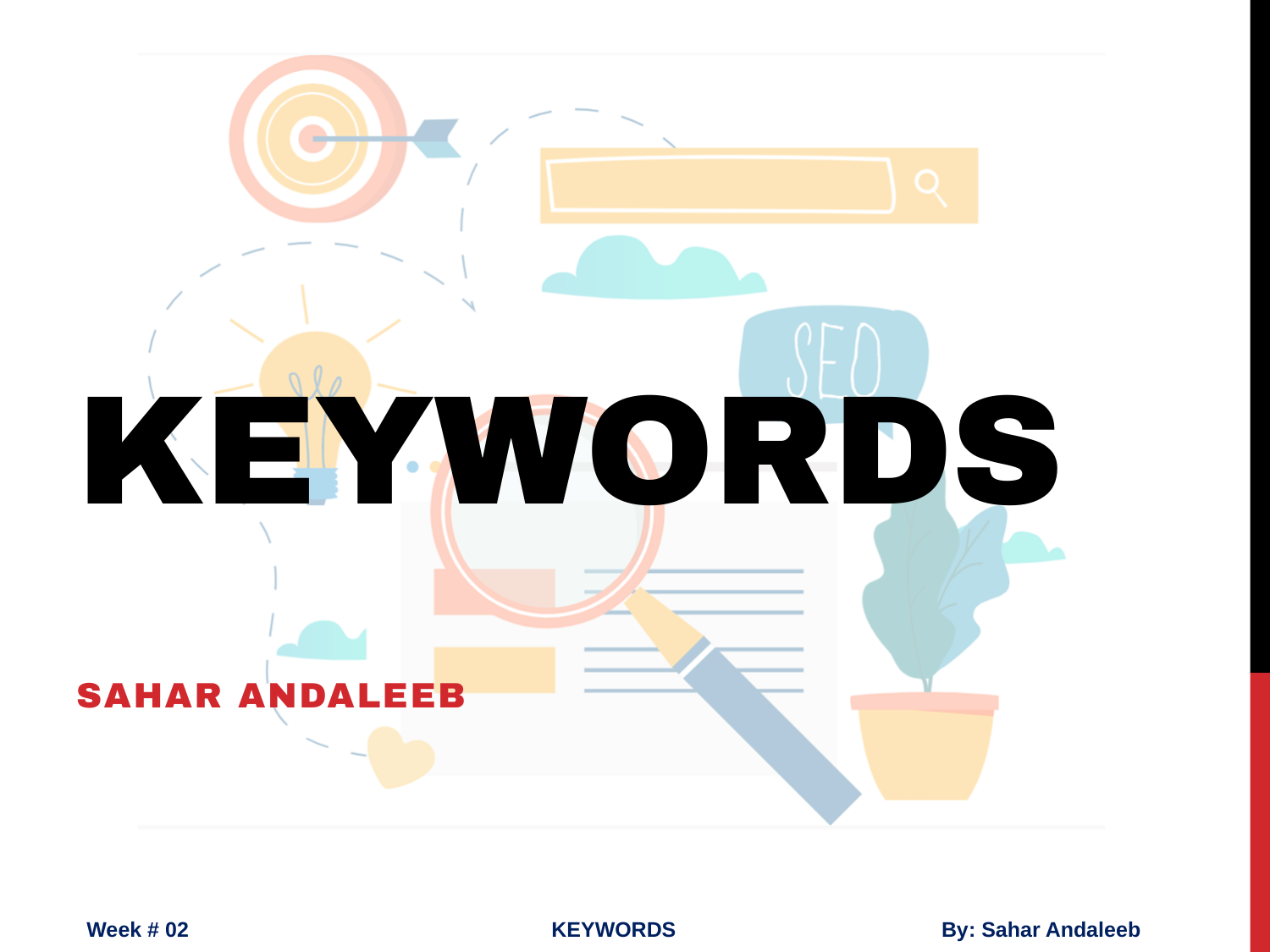

# Keywords

Sahar Andaleeb
Week # 02
KEYWORDS
By: Sahar Andaleeb